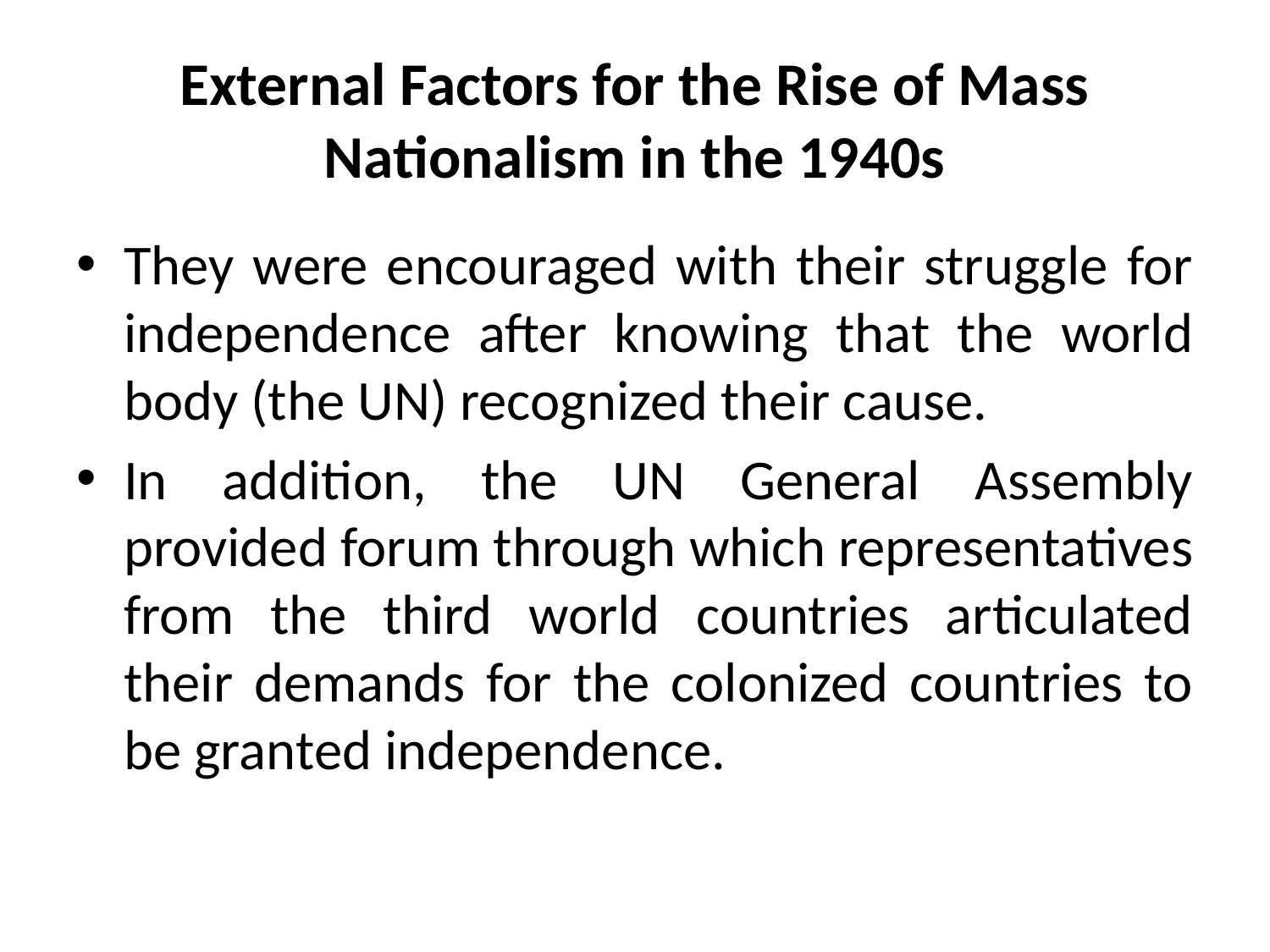

# External Factors for the Rise of Mass Nationalism in the 1940s
They were encouraged with their struggle for independence after knowing that the world body (the UN) recognized their cause.
In addition, the UN General Assembly provided forum through which representatives from the third world countries articulated their demands for the colonized countries to be granted independence.